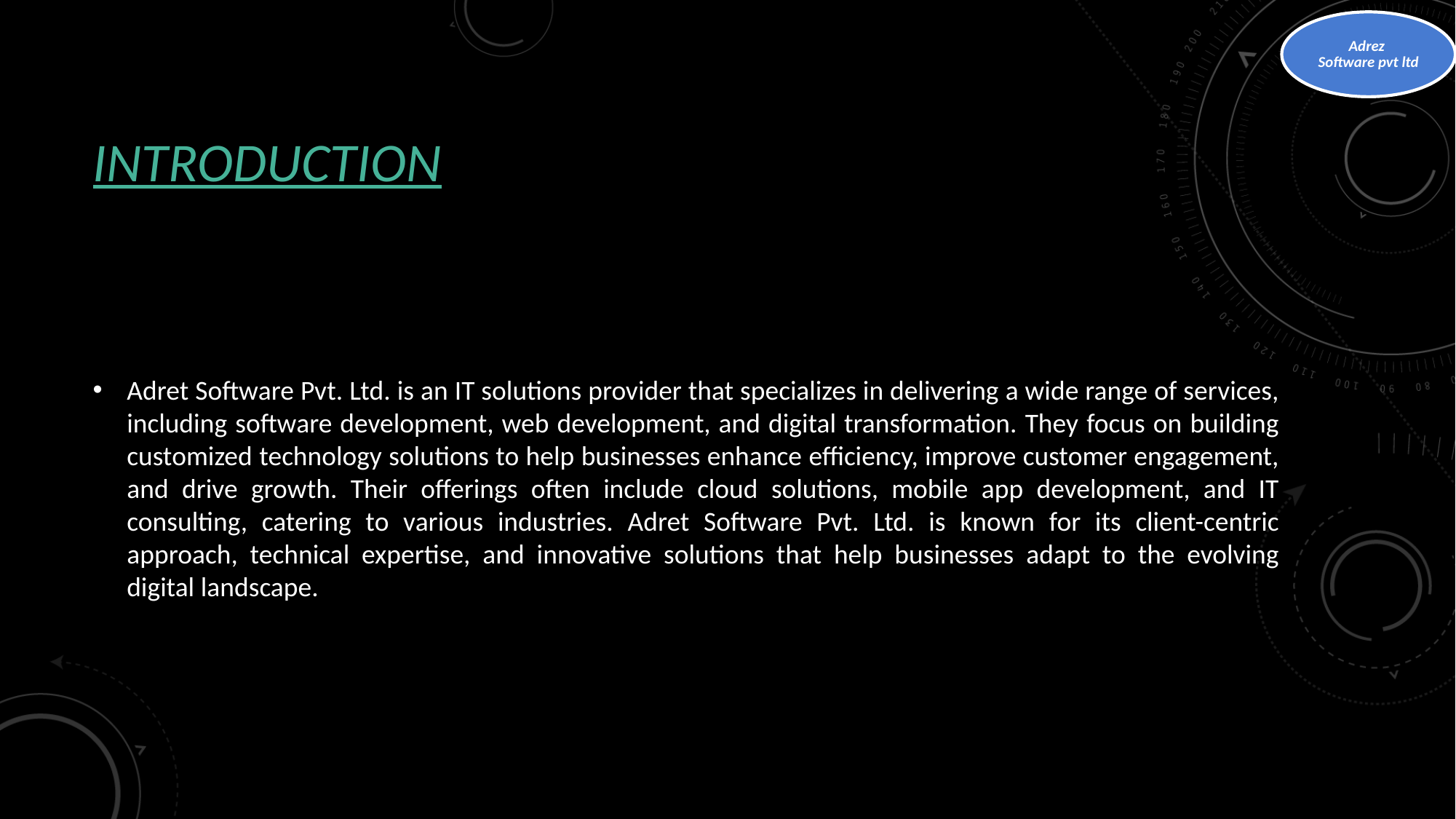

Adrez
Software pvt ltd
# Introduction
Adret Software Pvt. Ltd. is an IT solutions provider that specializes in delivering a wide range of services, including software development, web development, and digital transformation. They focus on building customized technology solutions to help businesses enhance efficiency, improve customer engagement, and drive growth. Their offerings often include cloud solutions, mobile app development, and IT consulting, catering to various industries. Adret Software Pvt. Ltd. is known for its client-centric approach, technical expertise, and innovative solutions that help businesses adapt to the evolving digital landscape.